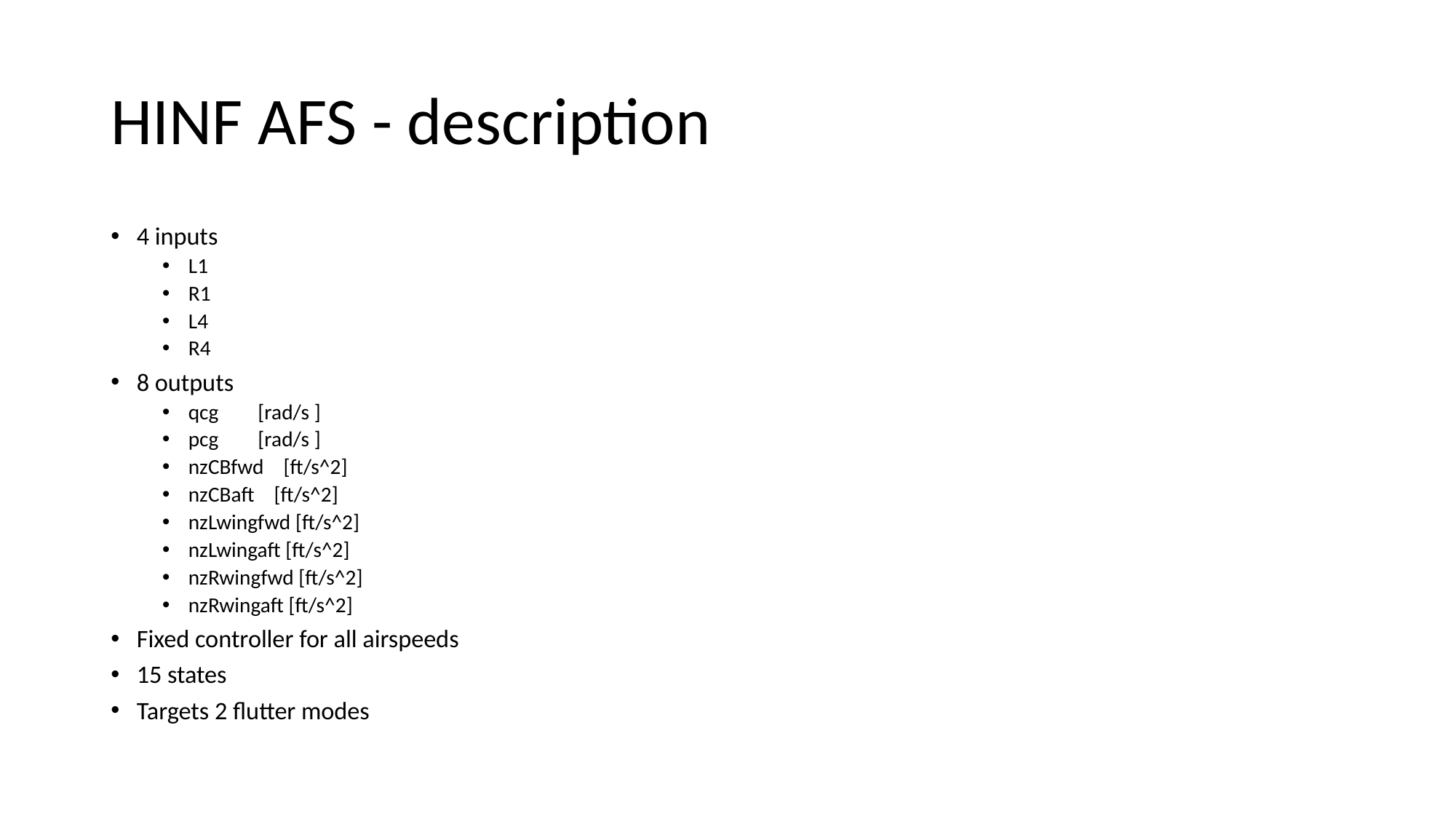

# HINF AFS - description
4 inputs
L1
R1
L4
R4
8 outputs
qcg        [rad/s ]
pcg        [rad/s ]
nzCBfwd    [ft/s^2]
nzCBaft    [ft/s^2]
nzLwingfwd [ft/s^2]
nzLwingaft [ft/s^2]
nzRwingfwd [ft/s^2]
nzRwingaft [ft/s^2]
Fixed controller for all airspeeds
15 states
Targets 2 flutter modes